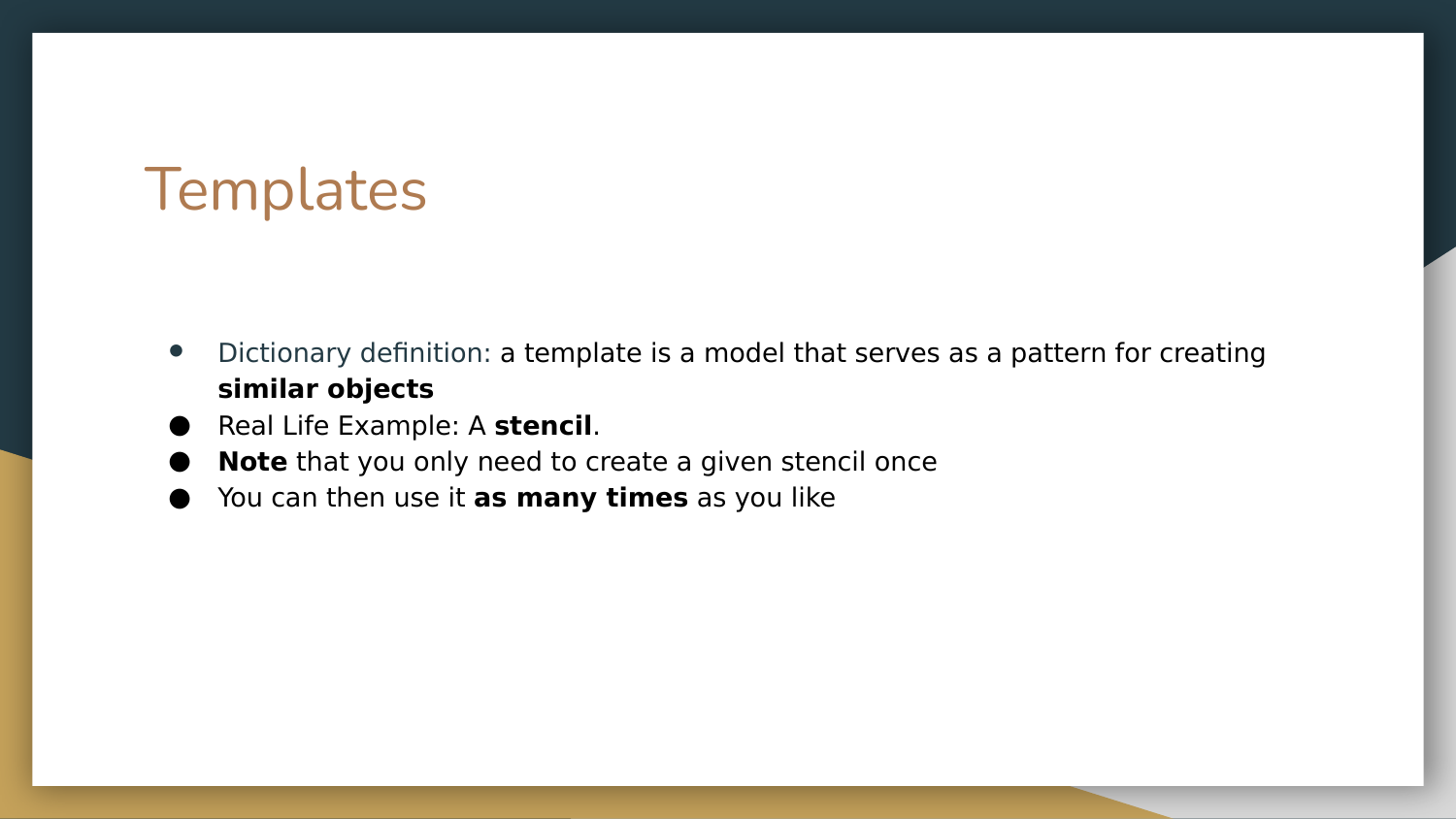

# Templates
Dictionary definition: a template is a model that serves as a pattern for creating similar objects
Real Life Example: A stencil.
Note that you only need to create a given stencil once
You can then use it as many times as you like